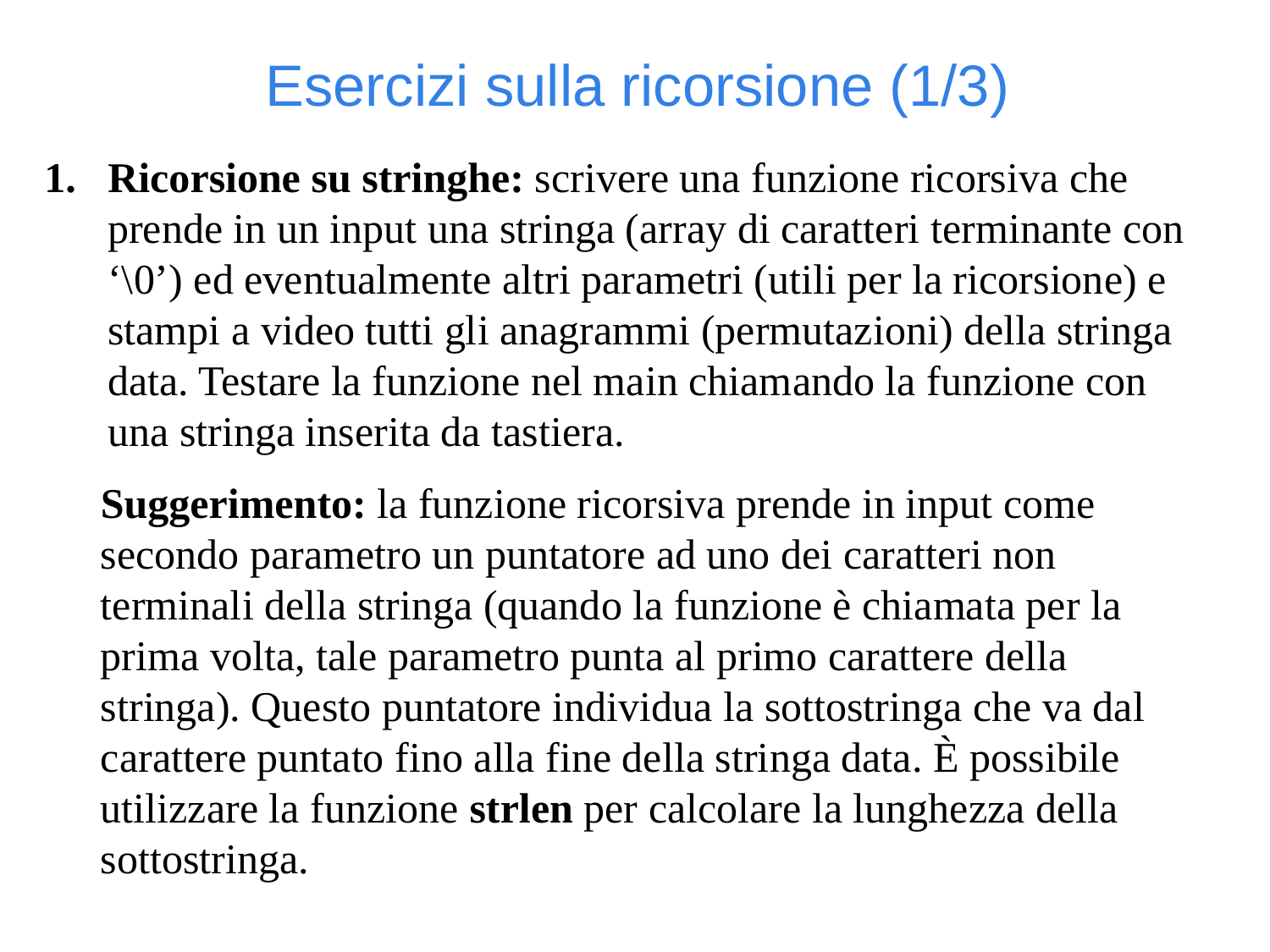

Esercizi sulla ricorsione (1/3)

Ricorsione su stringhe: scrivere una funzione ricorsiva che prende in un input una stringa (array di caratteri terminante con ‘\0’) ed eventualmente altri parametri (utili per la ricorsione) e stampi a video tutti gli anagrammi (permutazioni) della stringa data. Testare la funzione nel main chiamando la funzione con una stringa inserita da tastiera.

Suggerimento: la funzione ricorsiva prende in input come secondo parametro un puntatore ad uno dei caratteri non terminali della stringa (quando la funzione è chiamata per la prima volta, tale parametro punta al primo carattere della stringa). Questo puntatore individua la sottostringa che va dal carattere puntato fino alla fine della stringa data. È possibile utilizzare la funzione strlen per calcolare la lunghezza della sottostringa.